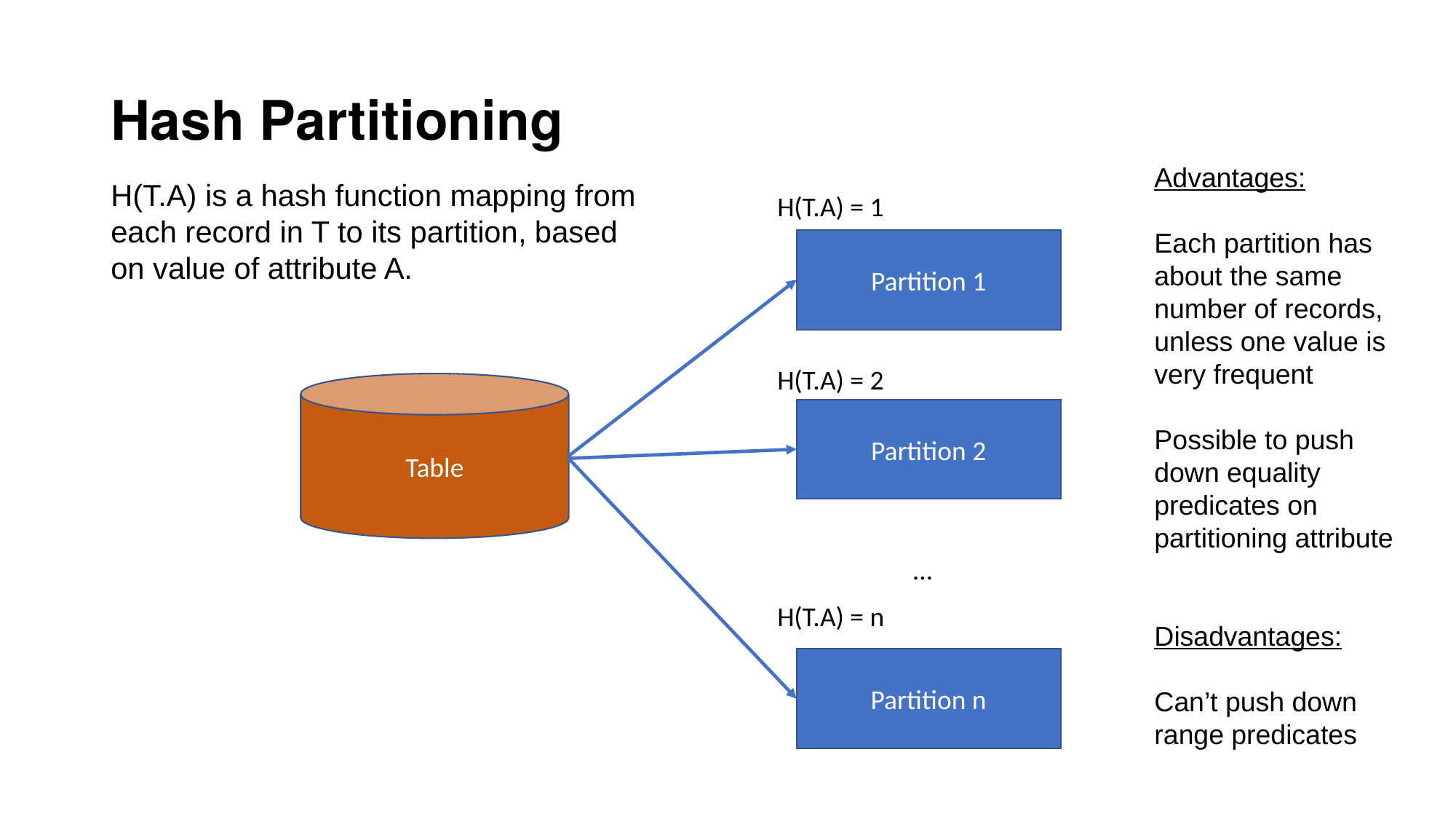

# Hash Partitioning
Advantages:

Each partition has about the same number of records, unless one value is very frequent

Possible to push down equality predicates on partitioning attribute

Disadvantages:

Can’t push down range predicates
H(T.A) is a hash function mapping from each record in T to its partition, based on value of attribute A.
H(T.A) = 1
Partition 1
H(T.A) = 2
Table
Partition 2
…
H(T.A) = n
Partition n